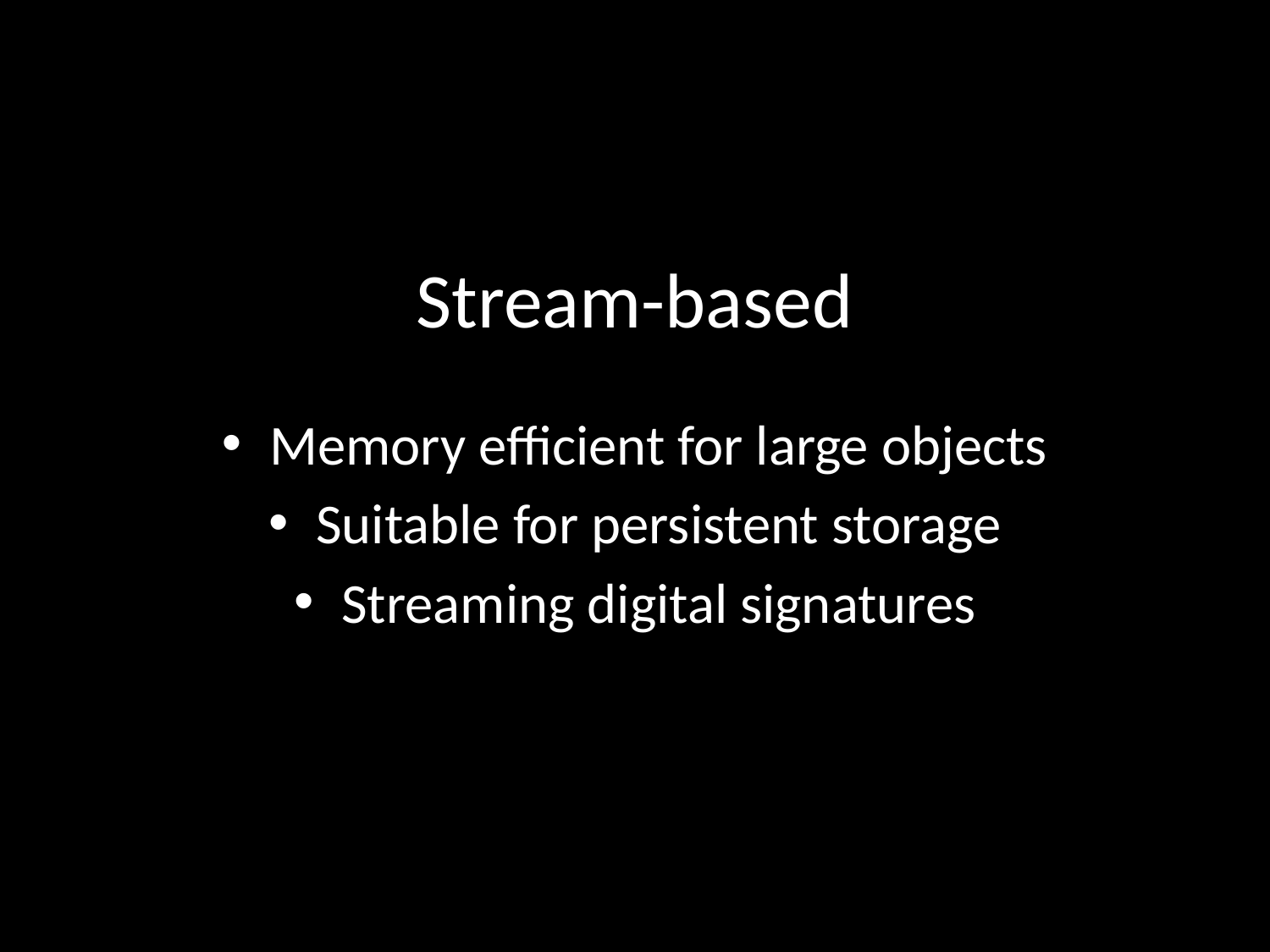

# Stream-based
Memory efficient for large objects
Suitable for persistent storage
Streaming digital signatures